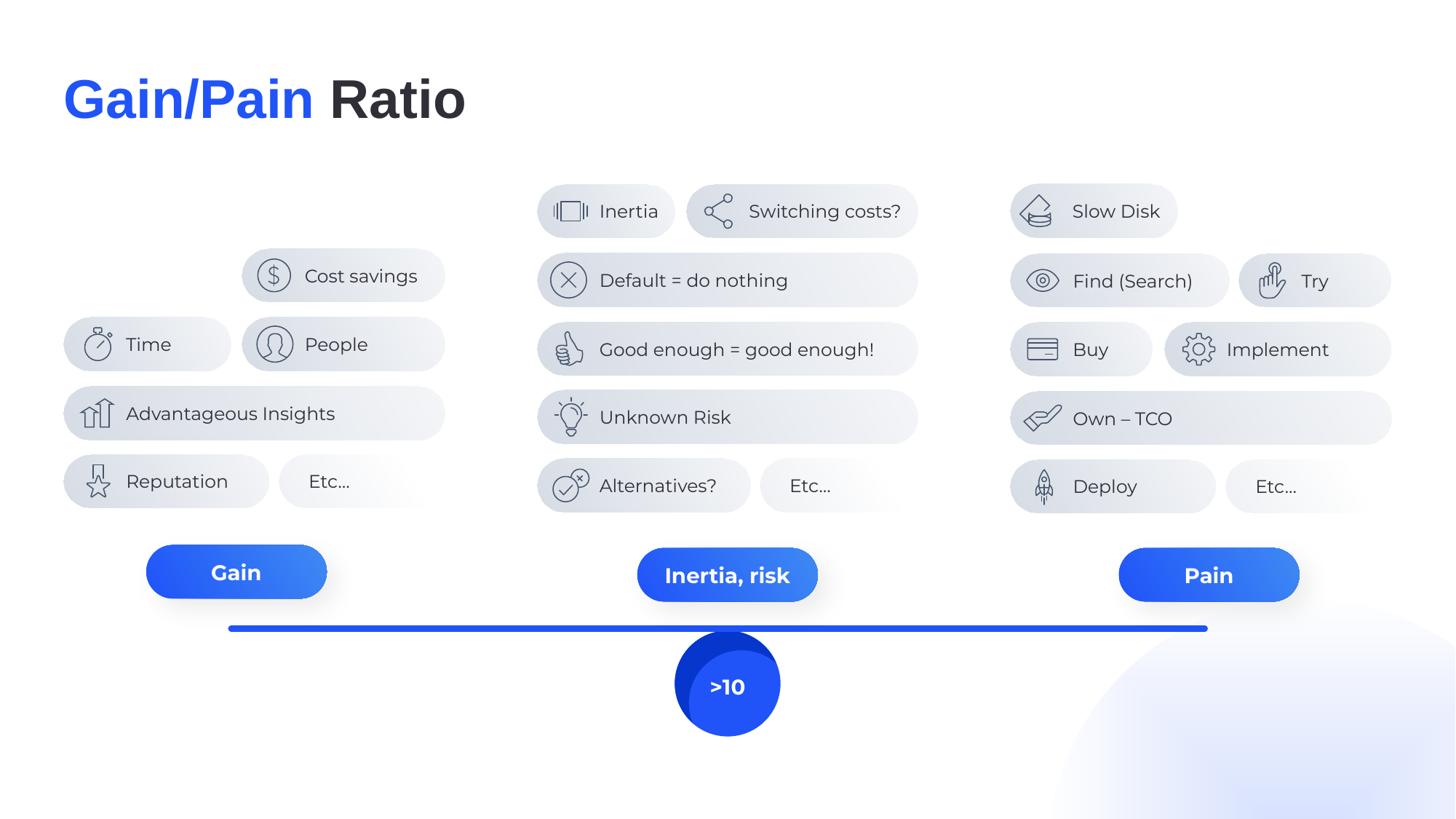

# Gain/Pain Ratio
Slow Disk

Cost savings

Time
People

Advantageous Insights

Reputation
Etc…

Inertia
Switching costs?

Default = do nothing

Good enough = good enough!

Unknown Risk

Alternatives?
Etc…

Find (Search)
Try

Buy
Implement

Own – TCO

Deploy
Etc…

Gain
Pain
Inertia, risk

>10